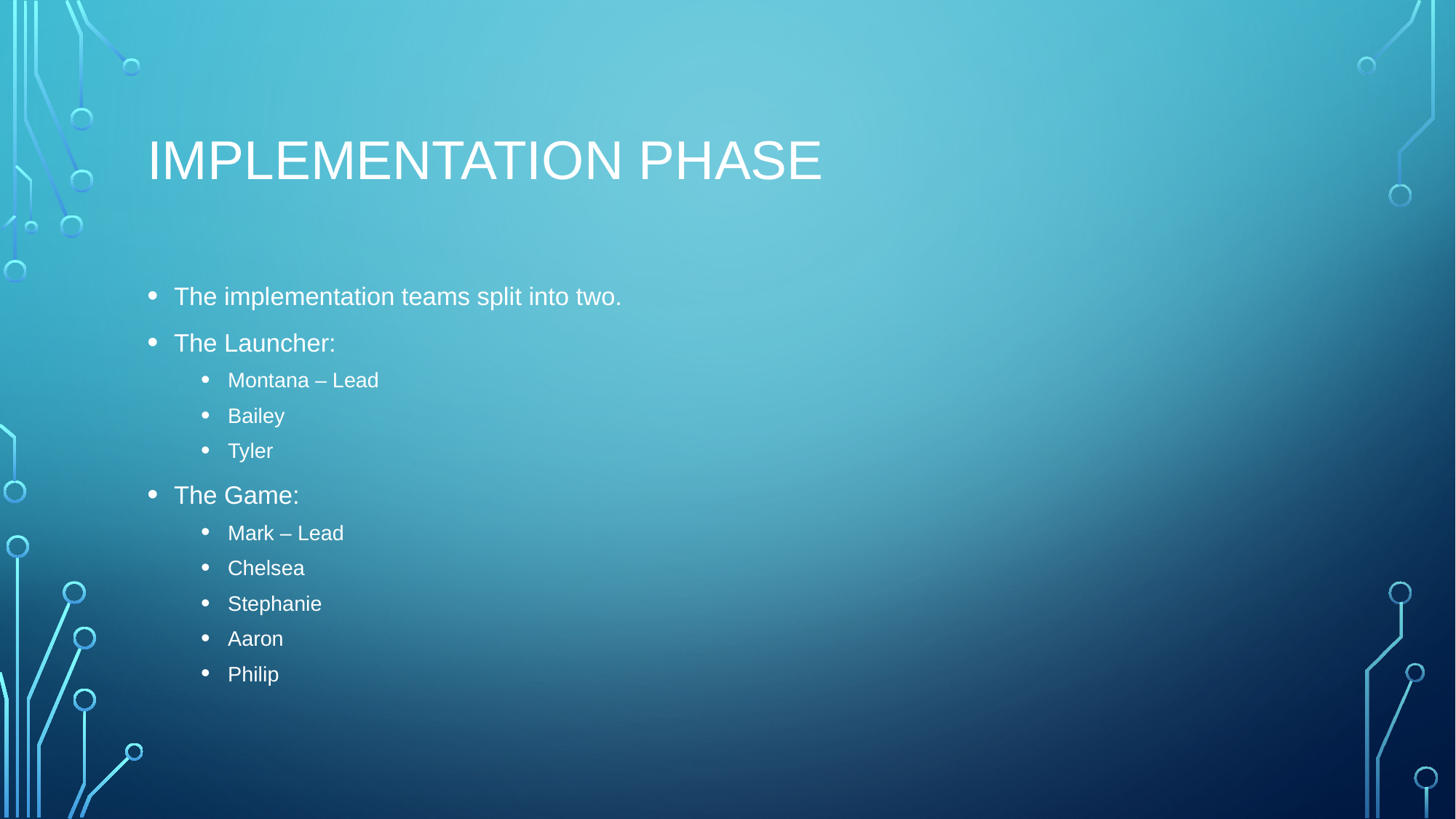

# Implementation phase
The implementation teams split into two.
The Launcher:
Montana – Lead
Bailey
Tyler
The Game:
Mark – Lead
Chelsea
Stephanie
Aaron
Philip